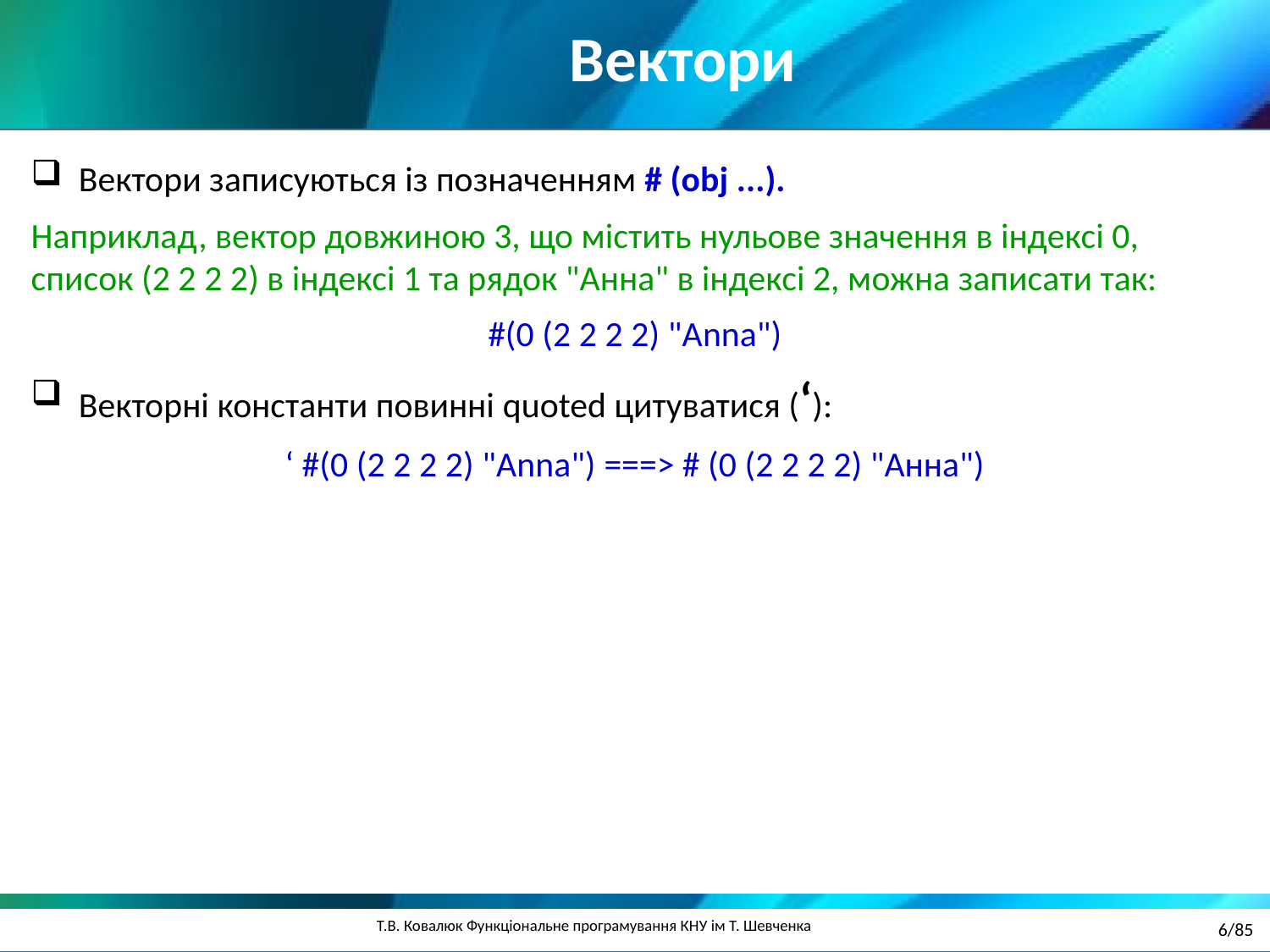

Вектори

Вектори записуються із позначенням # (obj ...).
Наприклад, вектор довжиною 3, що містить нульове значення в індексі 0, список (2 2 2 2) в індексі 1 та рядок "Анна" в індексі 2, можна записати так:
#(0 (2 2 2 2) "Anna")
Векторні константи повинні quoted цитуватися (‘):
‘ #(0 (2 2 2 2) "Anna") ===> # (0 (2 2 2 2) "Анна")
6